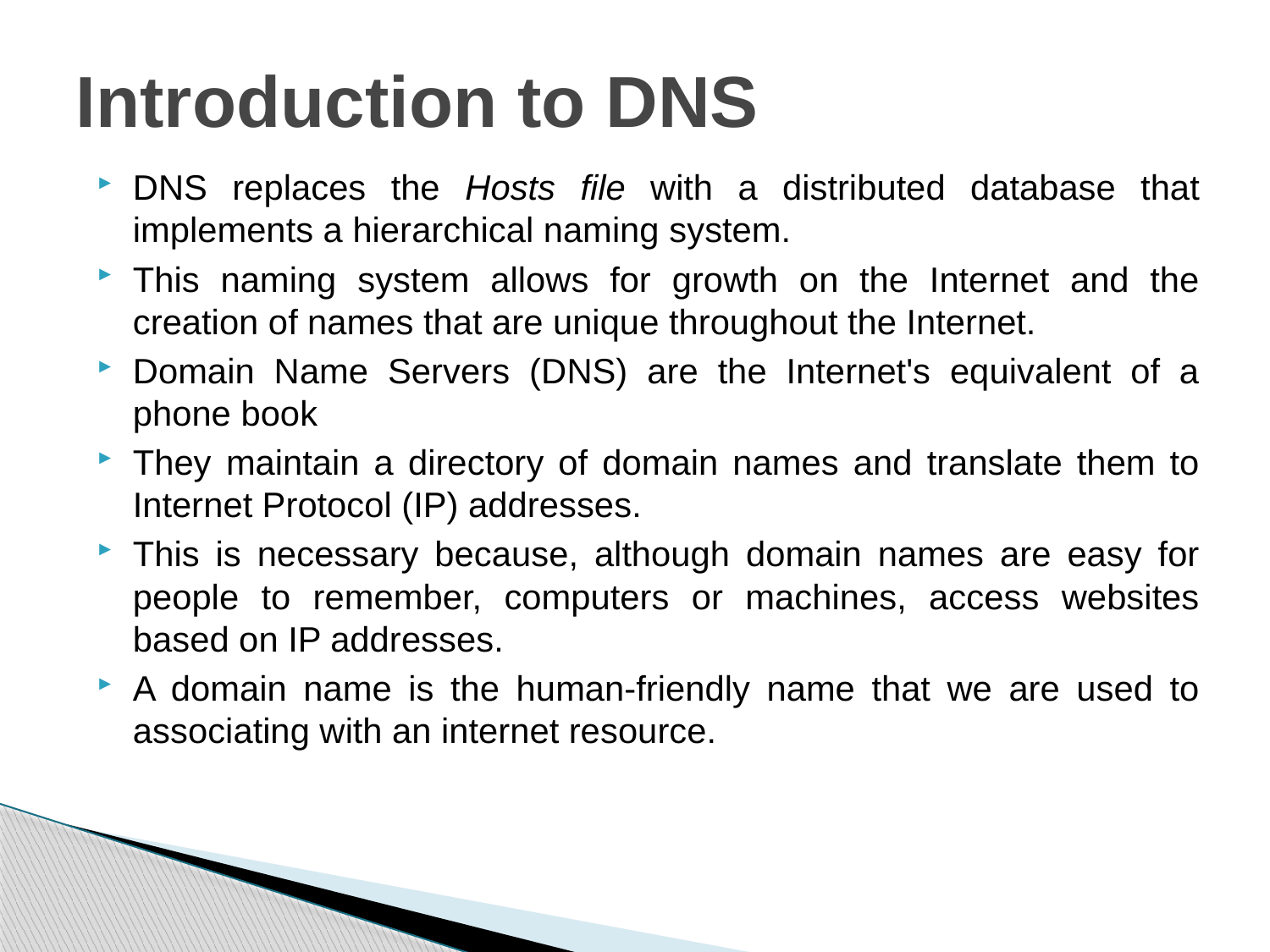

# Introduction to DNS
DNS replaces the Hosts file with a distributed database that implements a hierarchical naming system.
This naming system allows for growth on the Internet and the creation of names that are unique throughout the Internet.
Domain Name Servers (DNS) are the Internet's equivalent of a phone book
They maintain a directory of domain names and translate them to Internet Protocol (IP) addresses.
This is necessary because, although domain names are easy for people to remember, computers or machines, access websites based on IP addresses.
A domain name is the human-friendly name that we are used to associating with an internet resource.